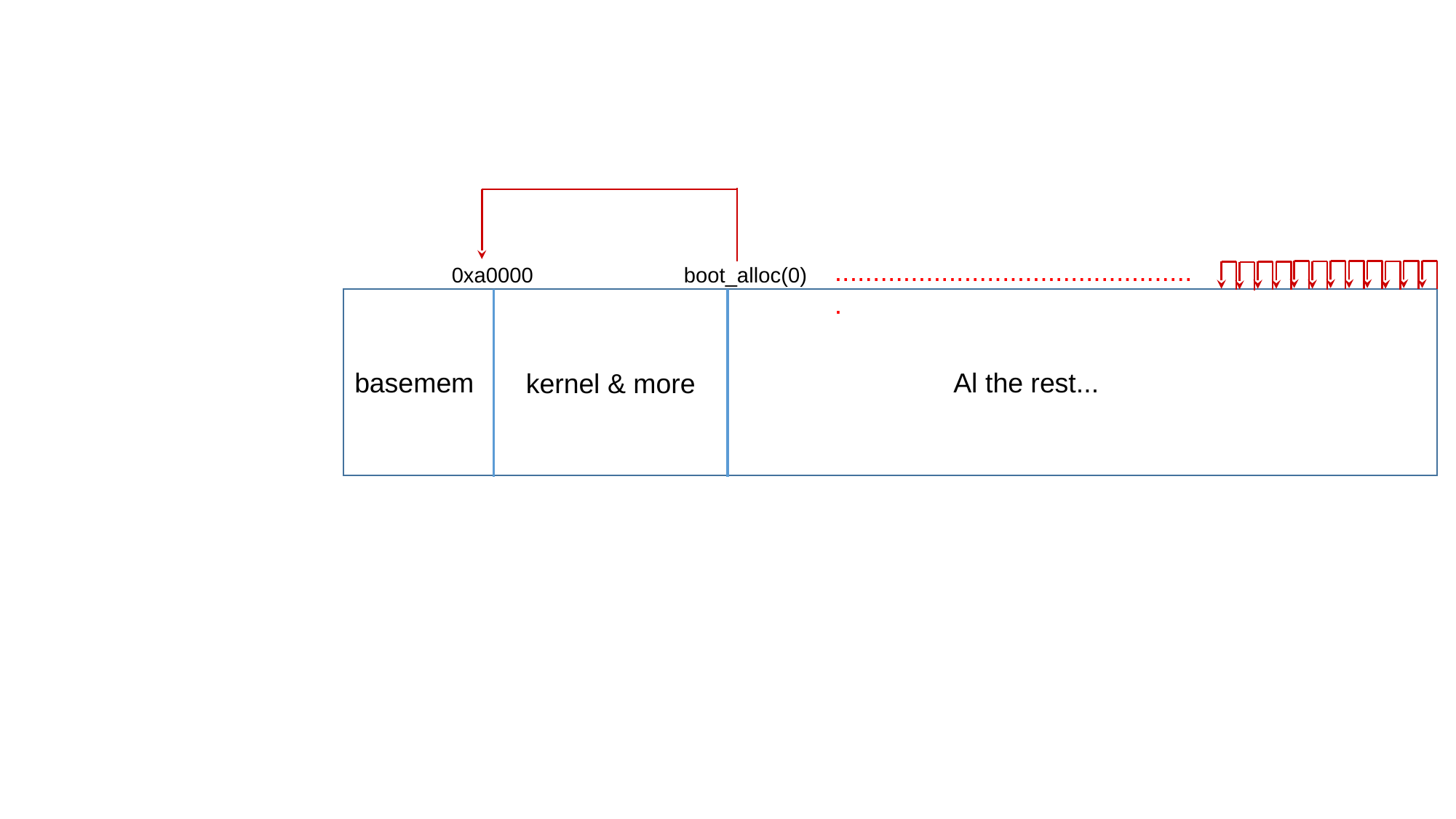

................................................
0xa0000
boot_alloc(0)

basemem
Al the rest...
kernel & more